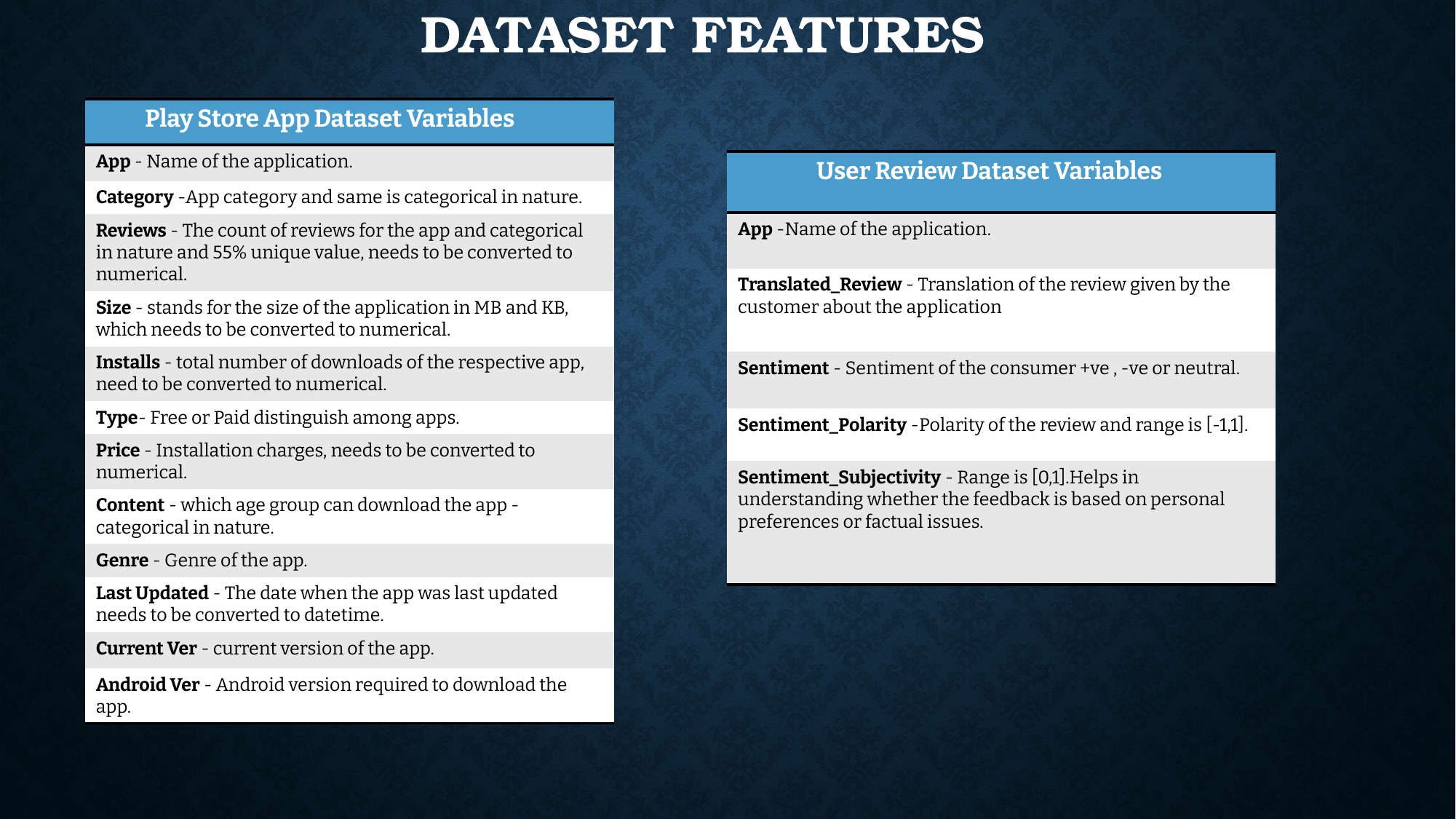

# Dataset Features

| Play Store App Dataset Variables |
| --- |
| App - Name of the application. |
| Category -App category and same is categorical in nature. |
| Reviews - The count of reviews for the app and categorical in nature and 55% unique value, needs to be converted to numerical. |
| Size - stands for the size of the application in MB and KB, which needs to be converted to numerical. |
| Installs - total number of downloads of the respective app, need to be converted to numerical. |
| Type- Free or Paid distinguish among apps. |
| Price - Installation charges, needs to be converted to numerical. |
| Content - which age group can download the app - categorical in nature. |
| Genre - Genre of the app. |
| Last Updated - The date when the app was last updated needs to be converted to datetime. |
| Current Ver - current version of the app. |
| Android Ver - Android version required to download the app. |
| User Review Dataset Variables |
| --- |
| App -Name of the application. |
| Translated\_Review - Translation of the review given by the customer about the application |
| Sentiment - Sentiment of the consumer +ve , -ve or neutral. |
| Sentiment\_Polarity -Polarity of the review and range is [-1,1]. |
| Sentiment\_Subjectivity - Range is [0,1].Helps in understanding whether the feedback is based on personal preferences or factual issues. |